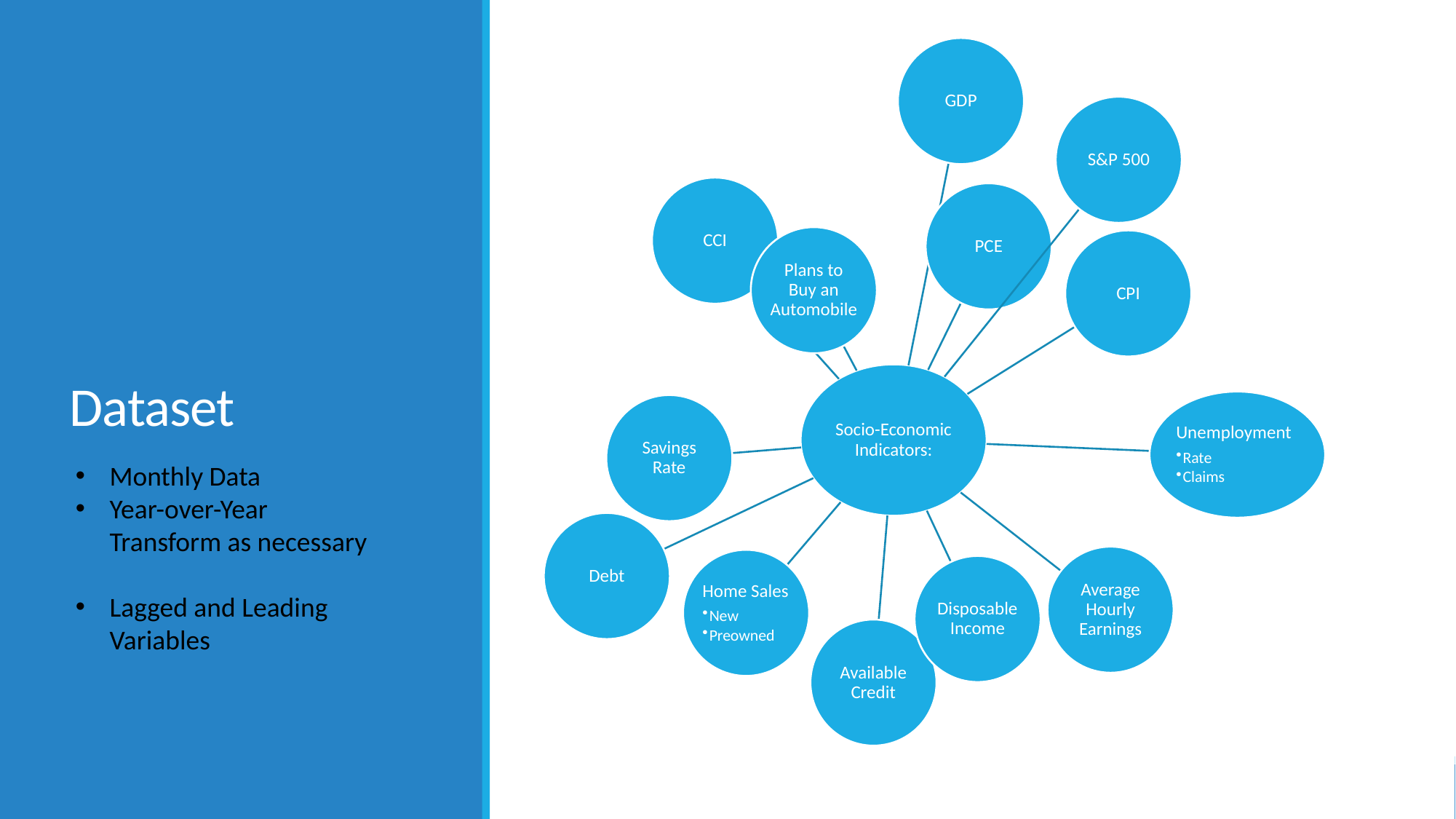

Socio-Economic Indicators:

GDP

PCE

S&P 500

Unemployment
Rate
Claims

Average Hourly Earnings

CPI

Available Credit

Disposable Income

CCI

Debt

Savings Rate

Home Sales
New
Preowned

Plans to Buy an Automobile
# Dataset
Monthly Data
Year-over-Year Transform as necessary

Lagged and Leading Variables